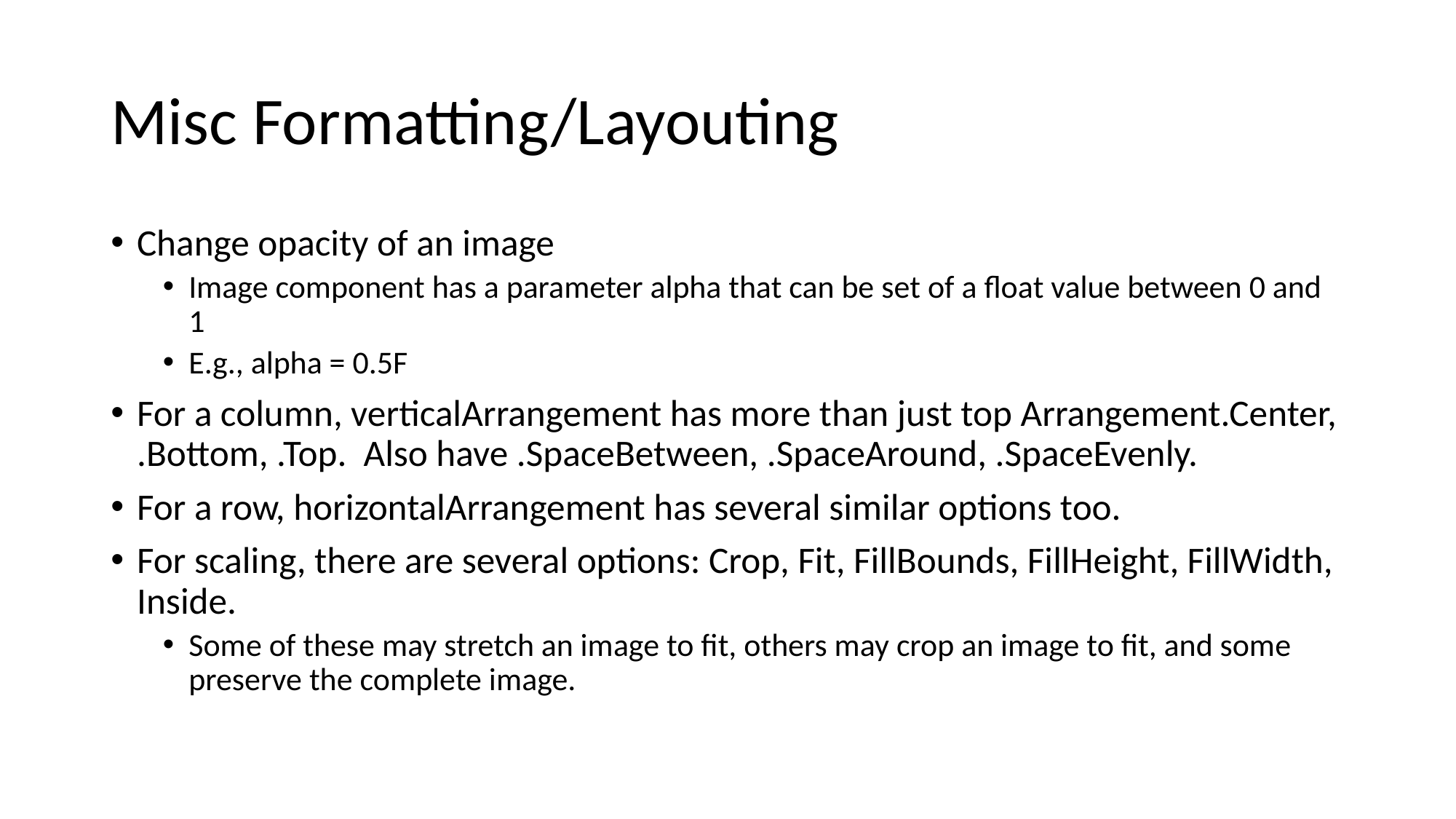

# Misc Formatting/Layouting
Change opacity of an image
Image component has a parameter alpha that can be set of a float value between 0 and 1
E.g., alpha = 0.5F
For a column, verticalArrangement has more than just top Arrangement.Center, .Bottom, .Top.  Also have .SpaceBetween, .SpaceAround, .SpaceEvenly.
For a row, horizontalArrangement has several similar options too.
For scaling, there are several options: Crop, Fit, FillBounds, FillHeight, FillWidth, Inside.
Some of these may stretch an image to fit, others may crop an image to fit, and some preserve the complete image.